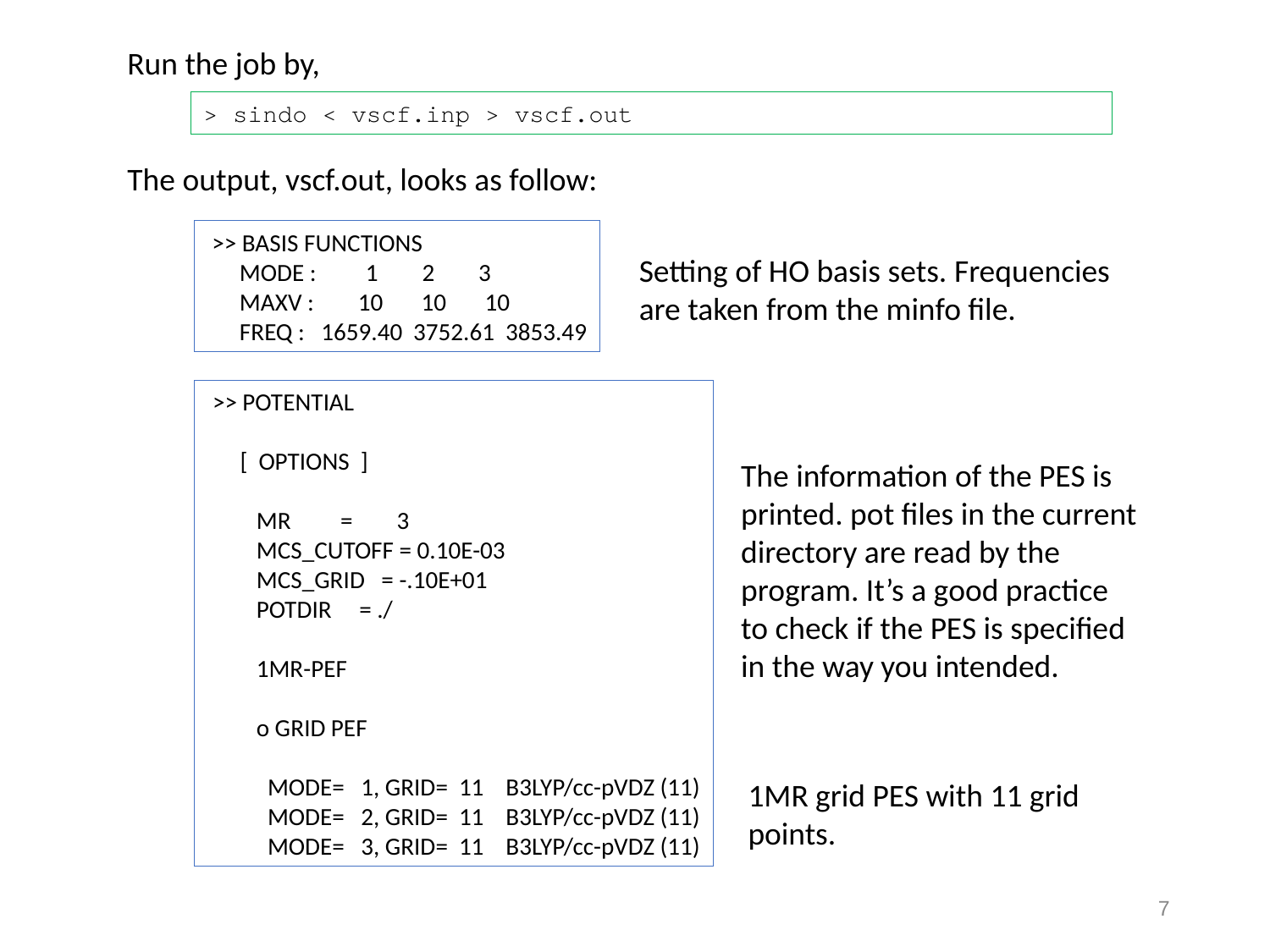

Run the job by,
> sindo < vscf.inp > vscf.out
The output, vscf.out, looks as follow:
 >> BASIS FUNCTIONS
      MODE :         1        2        3
      MAXV :        10       10       10
      FREQ :   1659.40  3752.61  3853.49
Setting of HO basis sets. Frequencies are taken from the minfo file.
 >> POTENTIAL

      [  OPTIONS  ]

         MR         =        3
         MCS_CUTOFF = 0.10E-03
         MCS_GRID   = -.10E+01
         POTDIR     = ./

         1MR-PEF

         o GRID PEF

           MODE=   1, GRID=  11    B3LYP/cc-pVDZ (11)
           MODE=   2, GRID=  11    B3LYP/cc-pVDZ (11)
           MODE=   3, GRID=  11    B3LYP/cc-pVDZ (11)
The information of the PES is printed. pot files in the current directory are read by the program. It’s a good practice to check if the PES is specified in the way you intended.
1MR grid PES with 11 grid points.
7